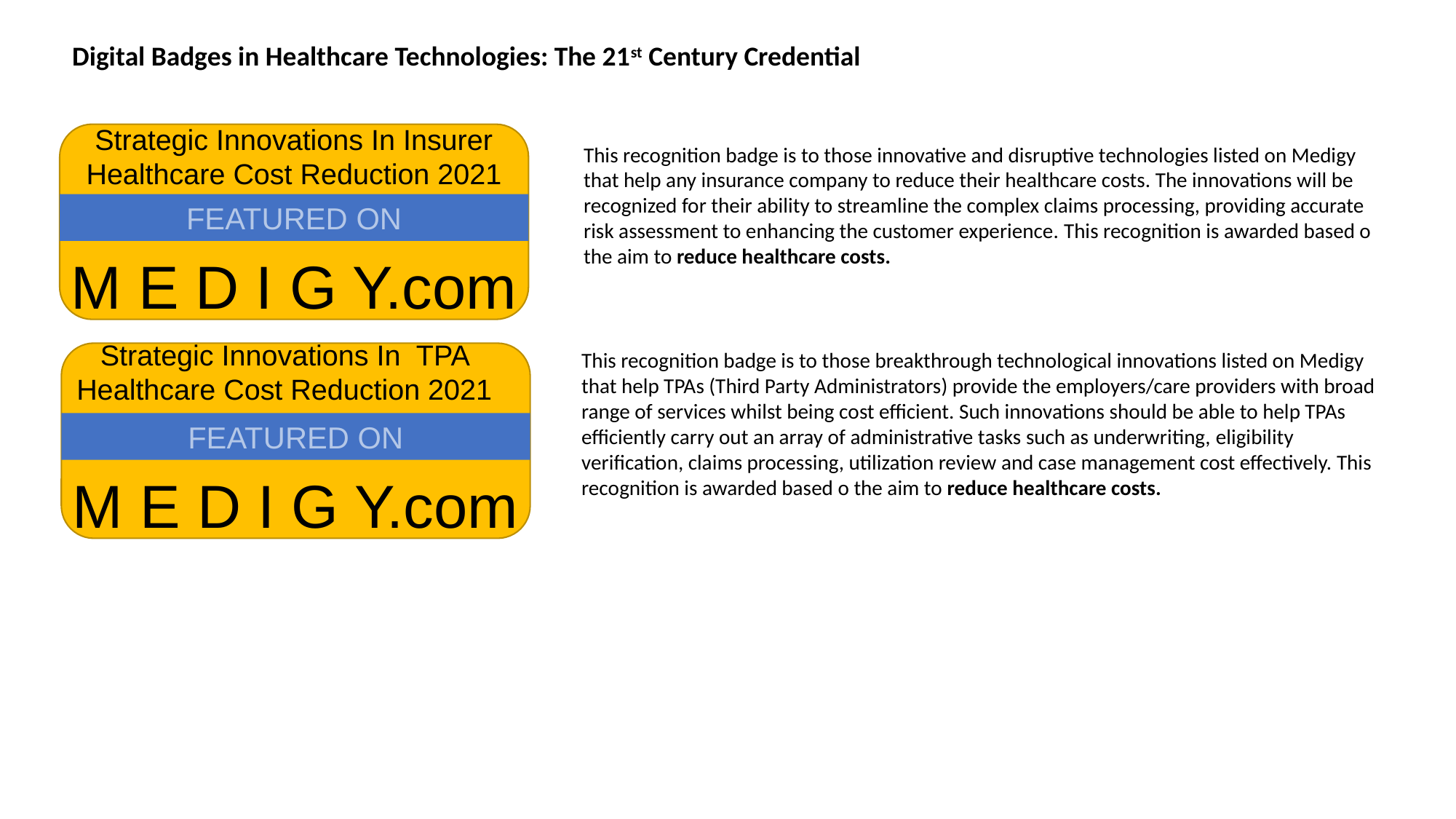

Digital Badges in Healthcare Technologies: The 21st Century Credential

Strategic Innovations In Insurer Healthcare Cost Reduction 2021

This recognition badge is to those innovative and disruptive technologies listed on Medigy that help any insurance company to reduce their healthcare costs. The innovations will be recognized for their ability to streamline the complex claims processing, providing accurate risk assessment to enhancing the customer experience. This recognition is awarded based o the aim to reduce healthcare costs.
FEATURED ON
M E D I G Y.com
Strategic Innovations In  TPA Healthcare Cost Reduction 2021
This recognition badge is to those breakthrough technological innovations listed on Medigy that help TPAs (Third Party Administrators) provide the employers/care providers with broad range of services whilst being cost efficient. Such innovations should be able to help TPAs efficiently carry out an array of administrative tasks such as underwriting, eligibility verification, claims processing, utilization review and case management cost effectively. This recognition is awarded based o the aim to reduce healthcare costs.

FEATURED ON
M E D I G Y.com